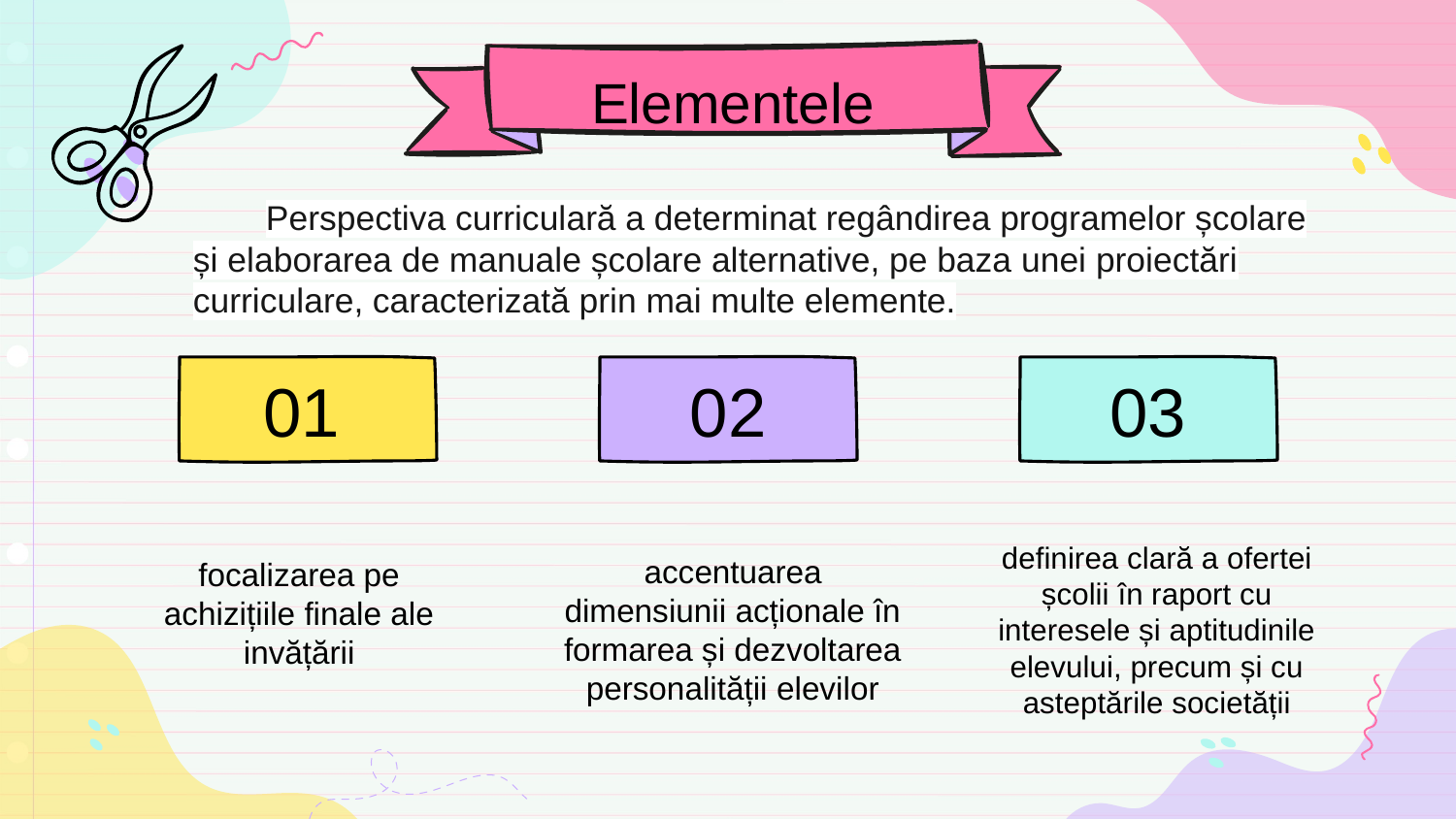

# Elementele
Perspectiva curriculară a determinat regândirea programelor școlare și elaborarea de manuale școlare alternative, pe baza unei proiectări curriculare, caracterizată prin mai multe elemente.

01
02
03
focalizarea pe achizițiile finale ale invățării

accentuarea dimensiunii acționale în formarea și dezvoltarea personalității elevilor
definirea clară a ofertei școlii în raport cu interesele și aptitudinile elevului, precum și cu asteptările societății